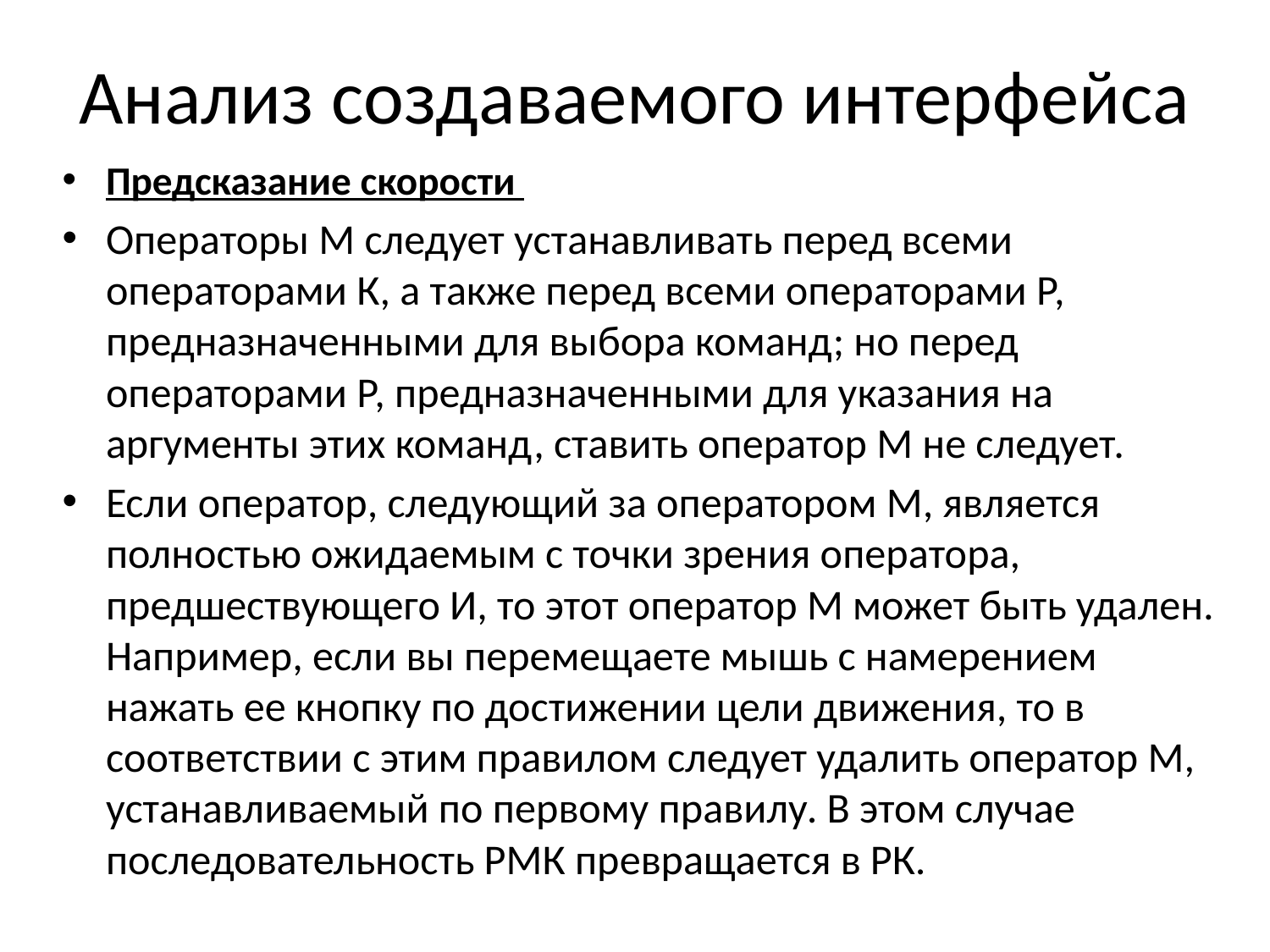

# Анализ создаваемого интерфейса
Предсказание скорости
Операторы М следует устанавливать перед всеми операторами К, а также перед всеми операторами Р, предназначенными для выбора команд; но перед операторами Р, предназначенными для указания на аргументы этих команд, ставить оператор М не следует.
Если оператор, следующий за оператором М, является полностью ожидаемым с точки зрения оператора, предшествующего И, то этот оператор М может быть удален. Например, если вы перемещаете мышь с намерением нажать ее кнопку по достижении цели движения, то в соответствии с этим правилом следует удалить оператор М, устанавливаемый по первому правилу. В этом случае последовательность РМК превращается в РК.